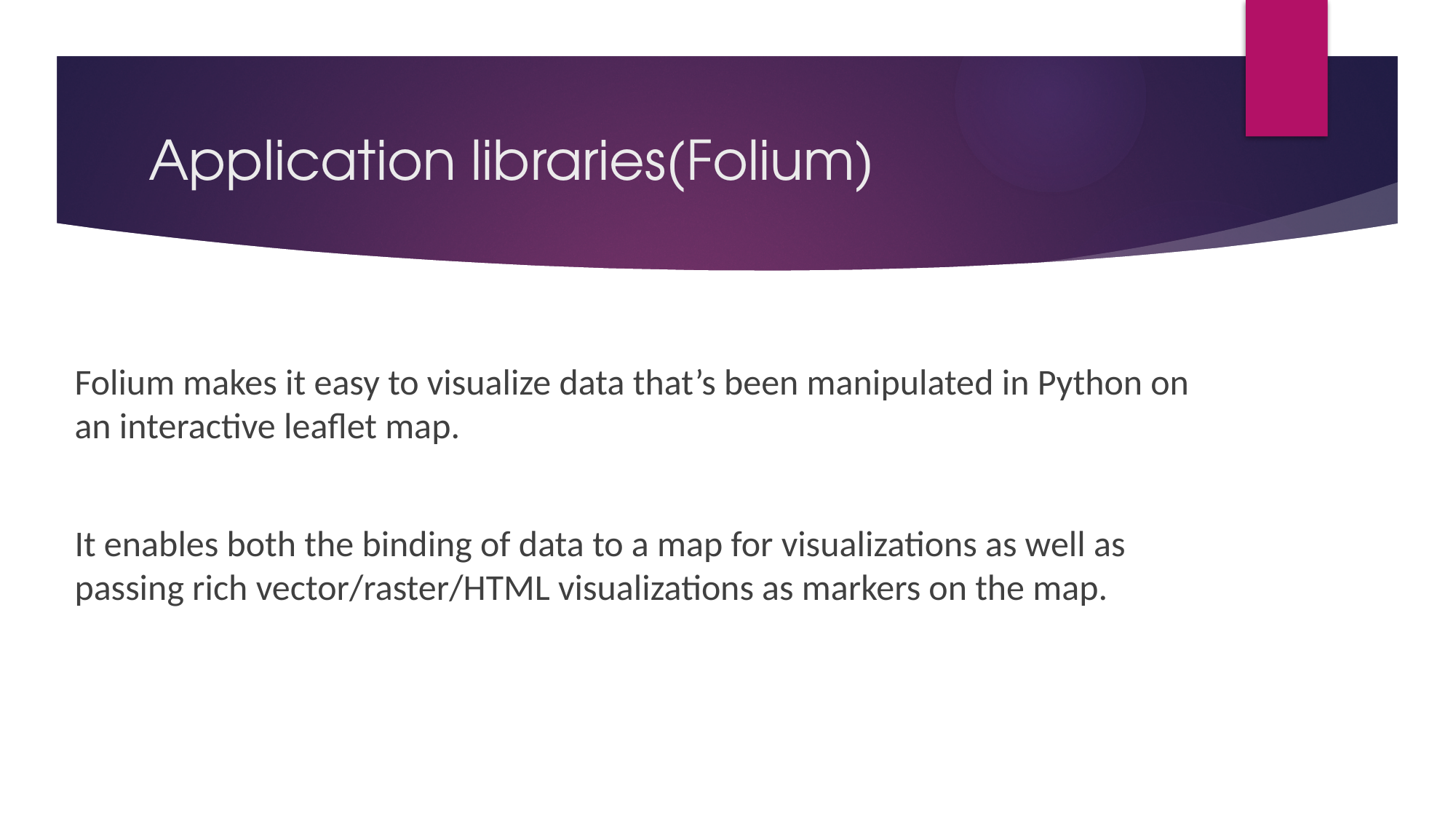

# Application libraries(Folium)

Folium makes it easy to visualize data that’s been manipulated in Python on an interactive leaflet map.

It enables both the binding of data to a map for visualizations as well as passing rich vector/raster/HTML visualizations as markers on the map.